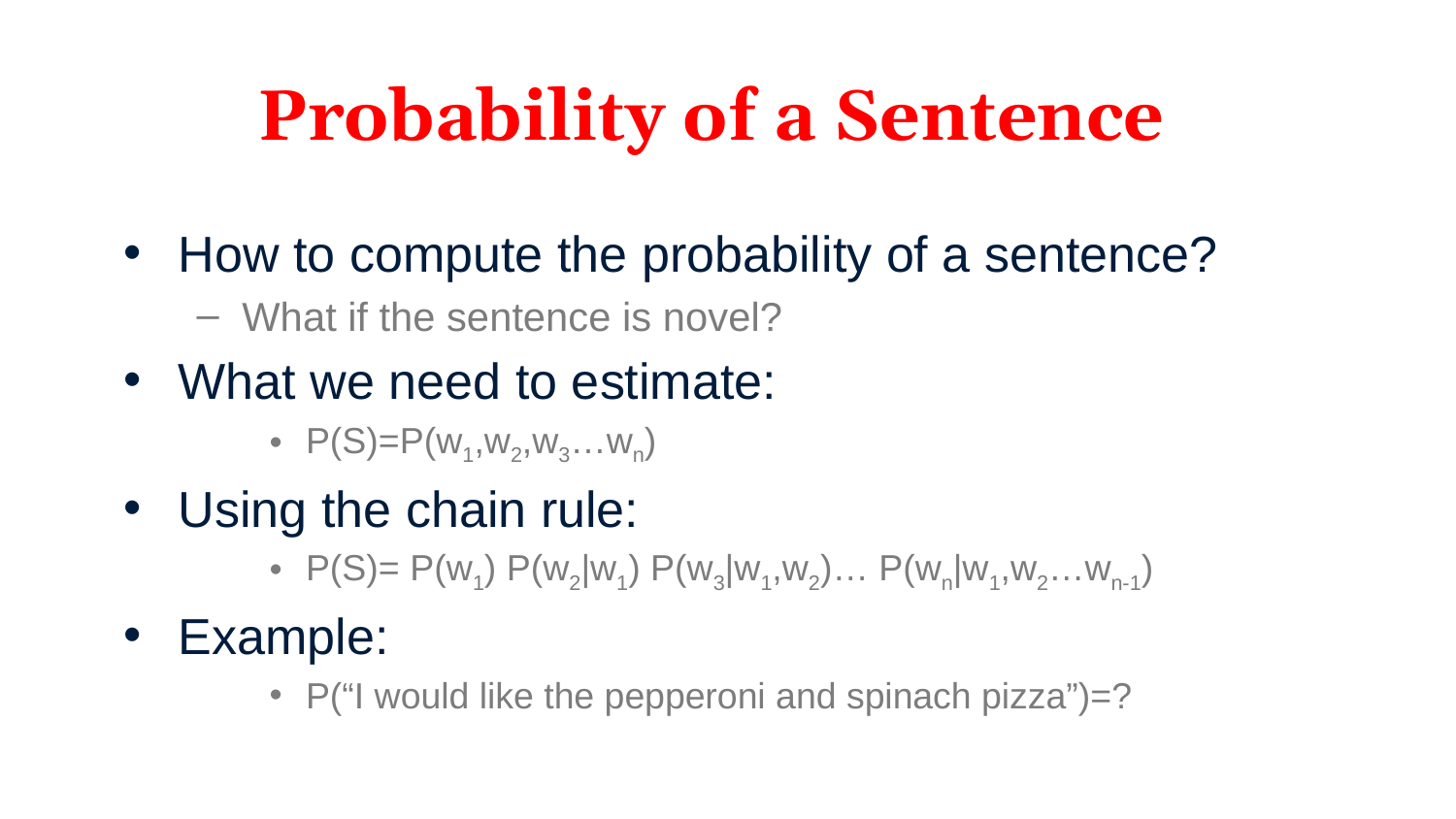

# Probability of a Sentence
How to compute the probability of a sentence?
What if the sentence is novel?
What we need to estimate:
P(S)=P(w1,w2,w3…wn)
Using the chain rule:
P(S)= P(w1) P(w2|w1) P(w3|w1,w2)… P(wn|w1,w2…wn-1)
Example:
P(“I would like the pepperoni and spinach pizza”)=?